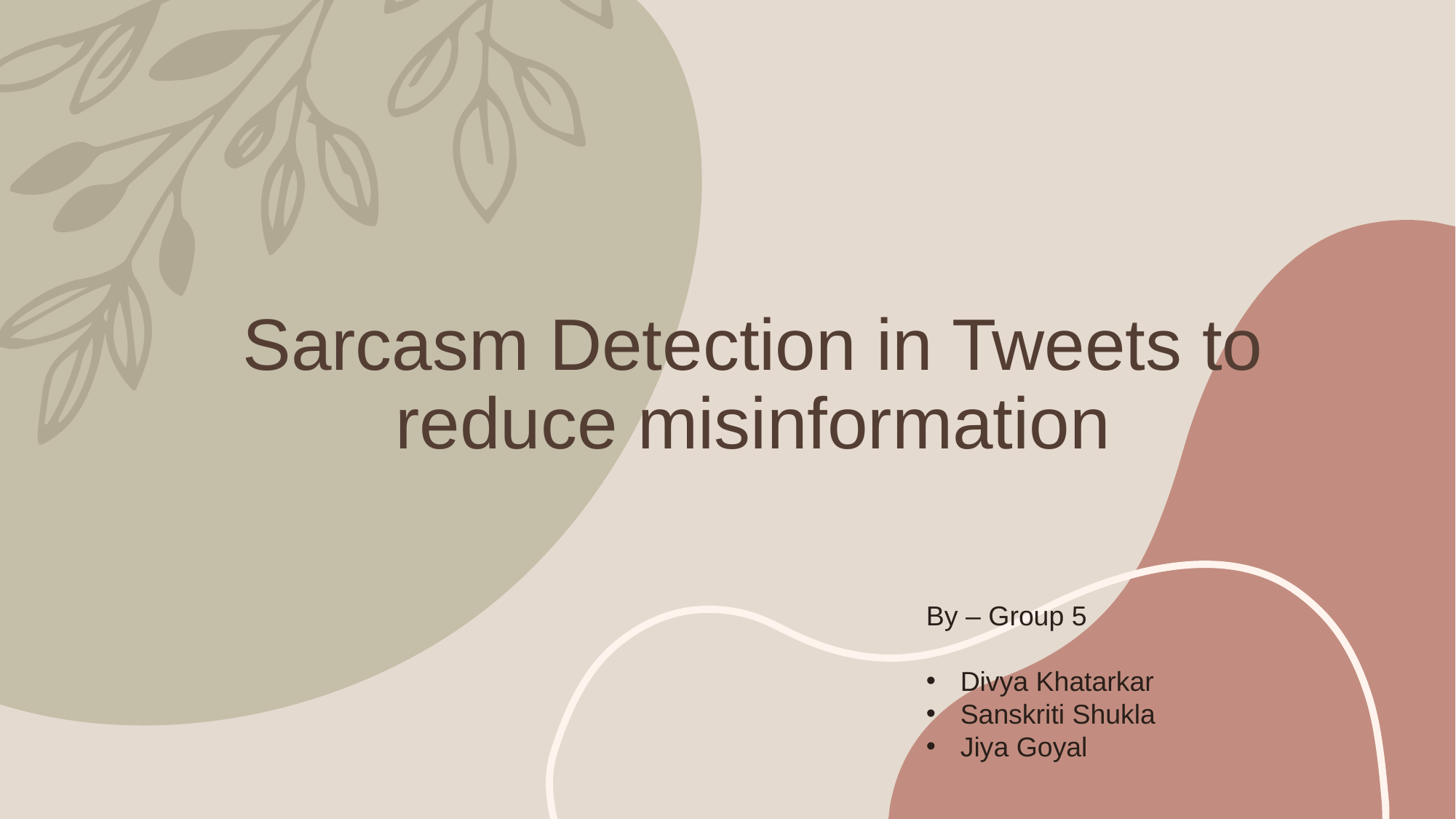

# Sarcasm Detection in Tweets to reduce misinformation
By – Group 5

Divya Khatarkar
Sanskriti Shukla
Jiya Goyal